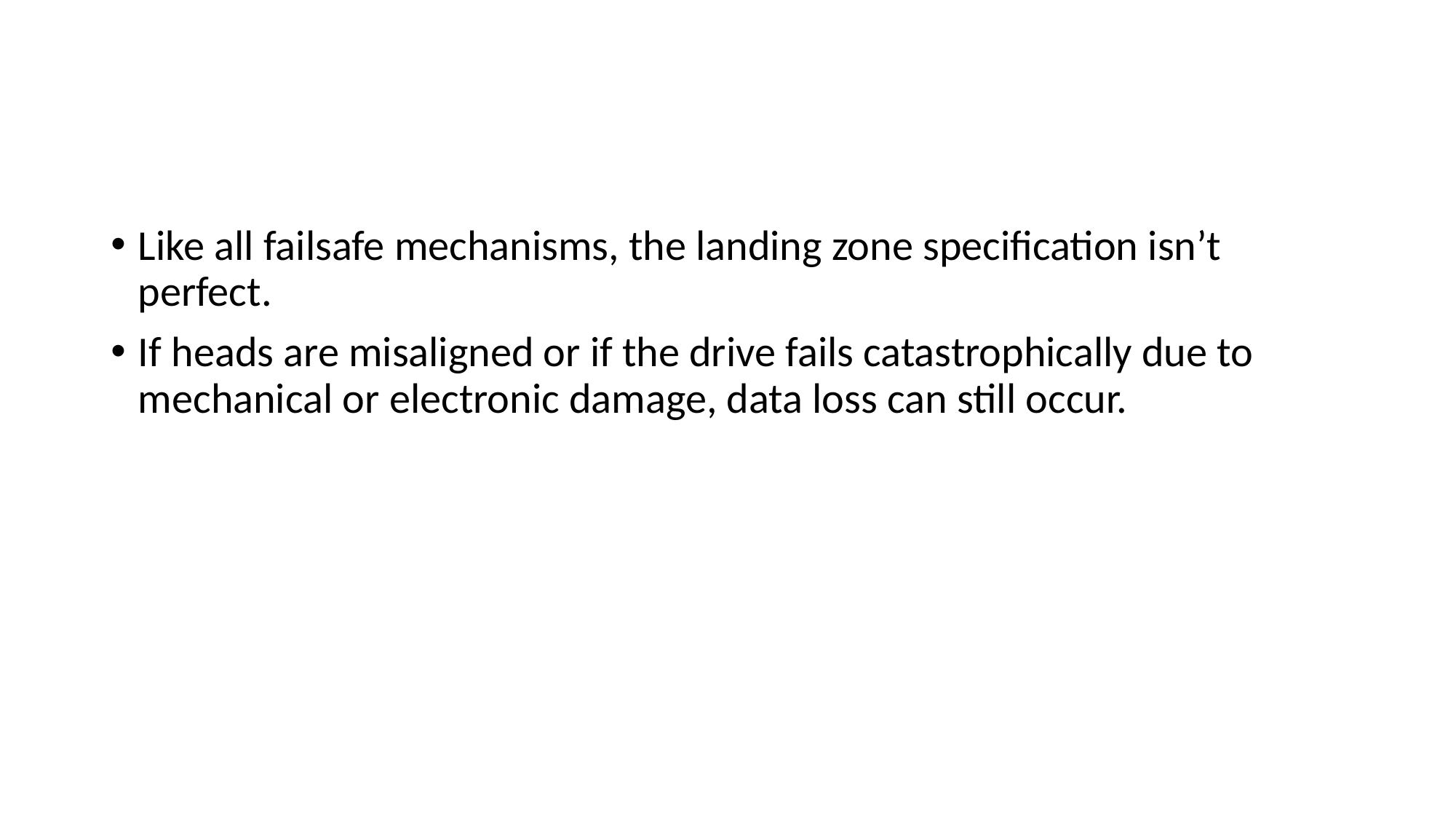

#
Like all failsafe mechanisms, the landing zone specification isn’t perfect.
If heads are misaligned or if the drive fails catastrophically due to mechanical or electronic damage, data loss can still occur.